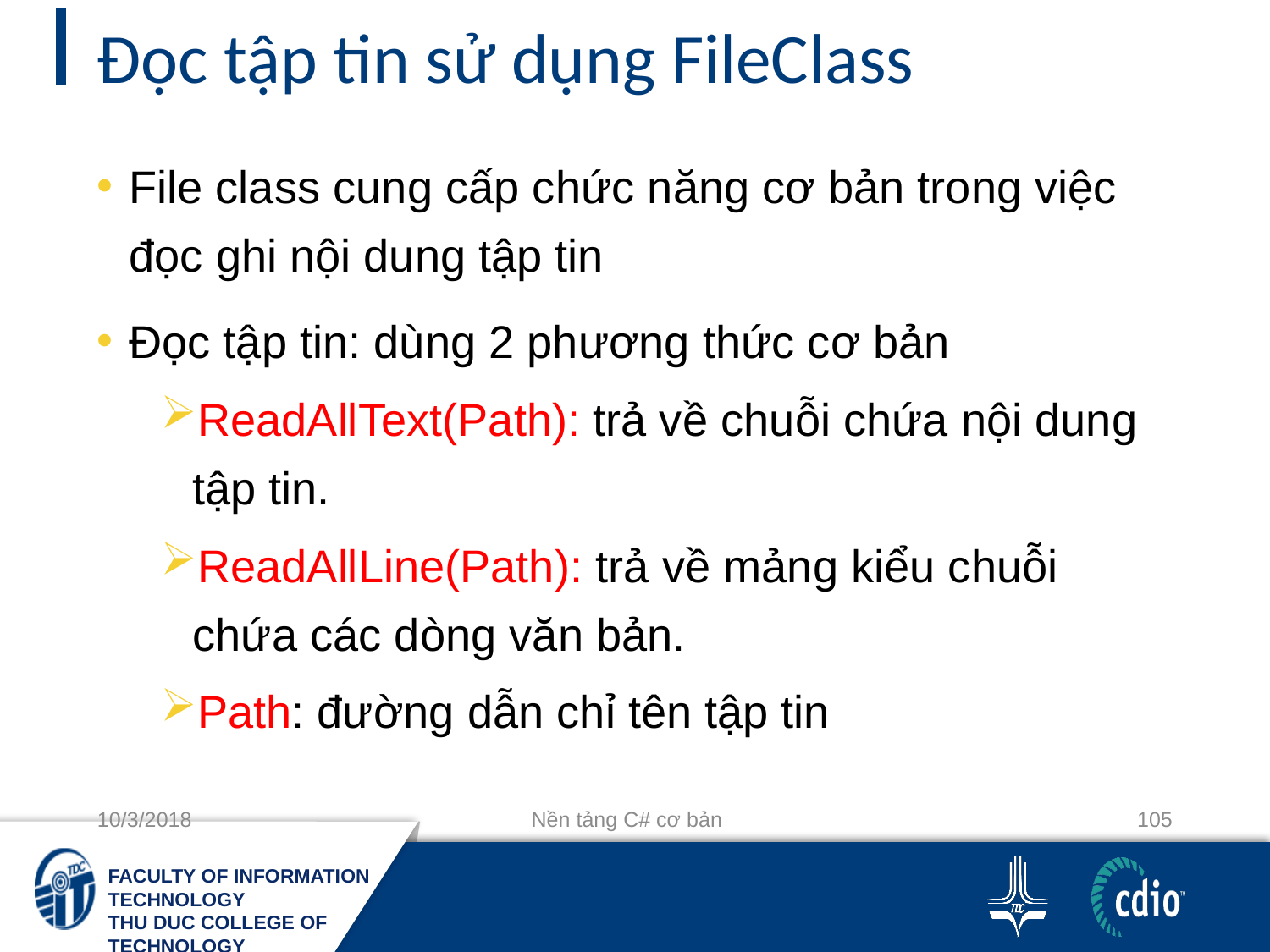

# Đọc tập tin sử dụng FileClass
File class cung cấp chức năng cơ bản trong việc đọc ghi nội dung tập tin
Đọc tập tin: dùng 2 phương thức cơ bản
ReadAllText(Path): trả về chuỗi chứa nội dung tập tin.
ReadAllLine(Path): trả về mảng kiểu chuỗi chứa các dòng văn bản.
Path: đường dẫn chỉ tên tập tin
10/3/2018
Nền tảng C# cơ bản
105